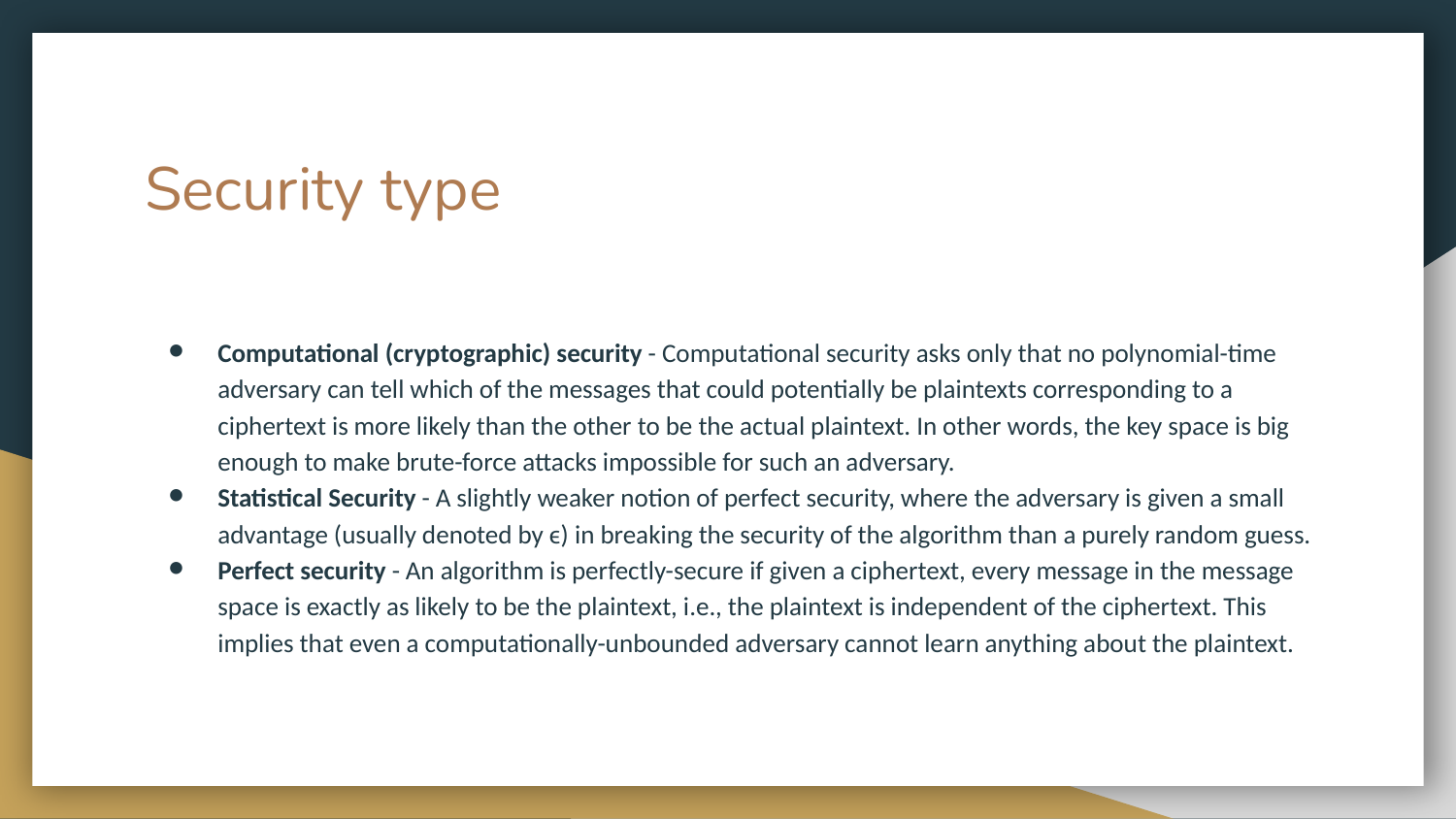

# Security type
Computational (cryptographic) security - Computational security asks only that no polynomial-time adversary can tell which of the messages that could potentially be plaintexts corresponding to a ciphertext is more likely than the other to be the actual plaintext. In other words, the key space is big enough to make brute-force attacks impossible for such an adversary.
Statistical Security - A slightly weaker notion of perfect security, where the adversary is given a small advantage (usually denoted by ϵ) in breaking the security of the algorithm than a purely random guess.
Perfect security - An algorithm is perfectly-secure if given a ciphertext, every message in the message space is exactly as likely to be the plaintext, i.e., the plaintext is independent of the ciphertext. This implies that even a computationally-unbounded adversary cannot learn anything about the plaintext.